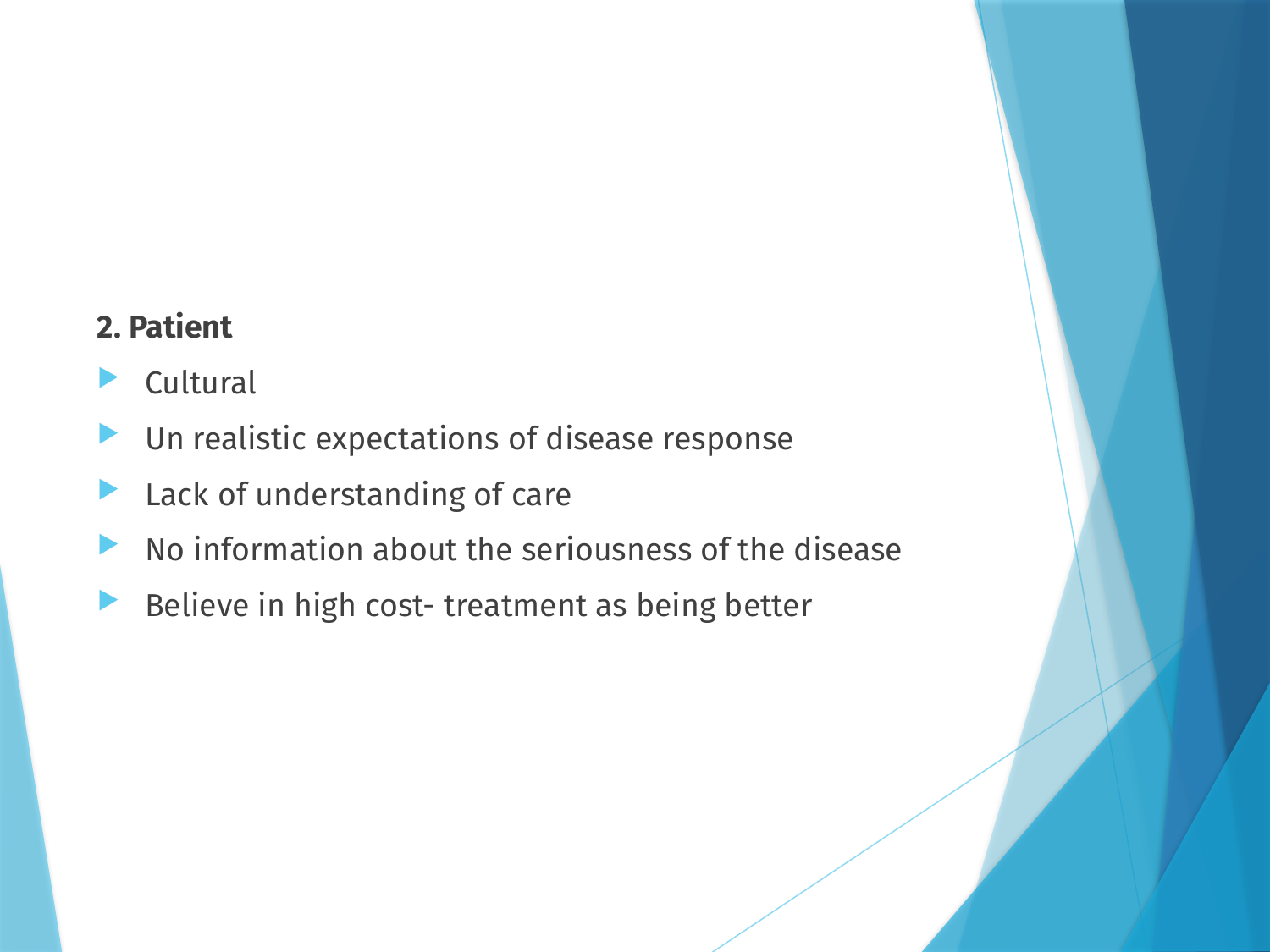

#
2. Patient
Cultural
Un realistic expectations of disease response
Lack of understanding of care
No information about the seriousness of the disease
Believe in high cost- treatment as being better